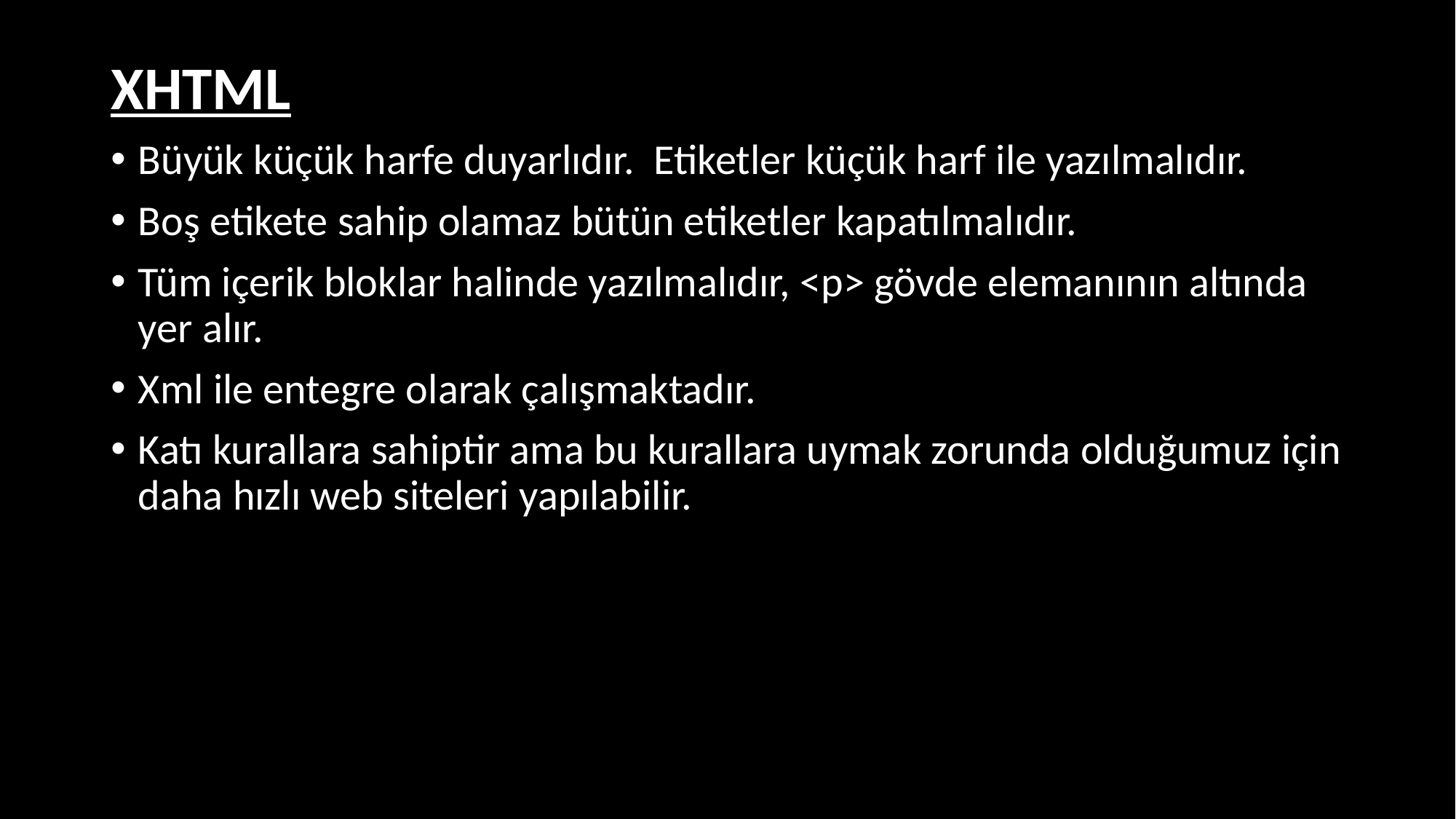

XHTML
Büyük küçük harfe duyarlıdır.  Etiketler küçük harf ile yazılmalıdır.
Boş etikete sahip olamaz bütün etiketler kapatılmalıdır.
Tüm içerik bloklar halinde yazılmalıdır, <p> gövde elemanının altında yer alır.
Xml ile entegre olarak çalışmaktadır.
Katı kurallara sahiptir ama bu kurallara uymak zorunda olduğumuz için daha hızlı web siteleri yapılabilir.